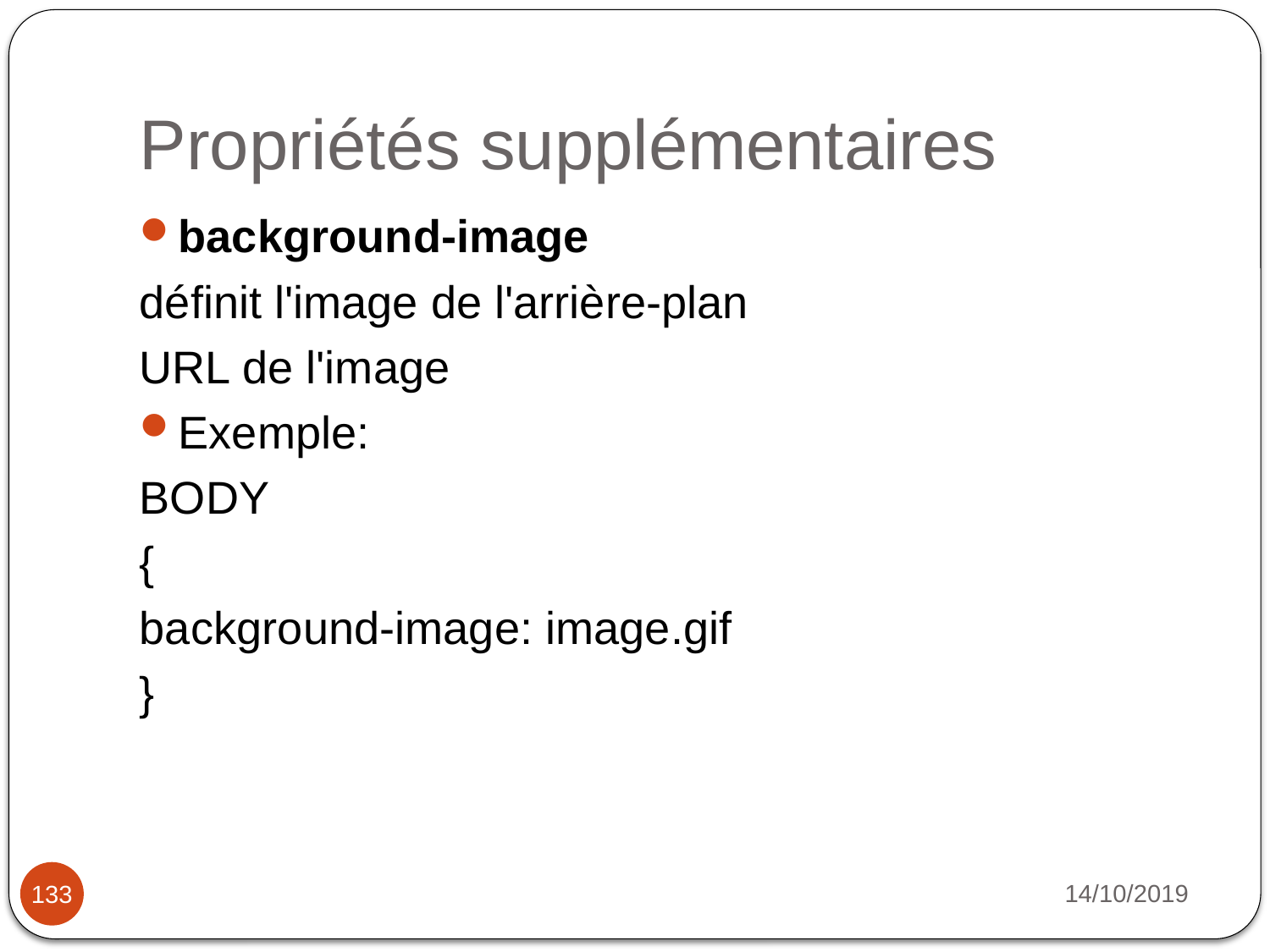

# Propriétés supplémentaires
background-image
définit l'image de l'arrière-plan
URL de l'image
Exemple:
BODY
{
background-image: image.gif
}

14/10/2019
133